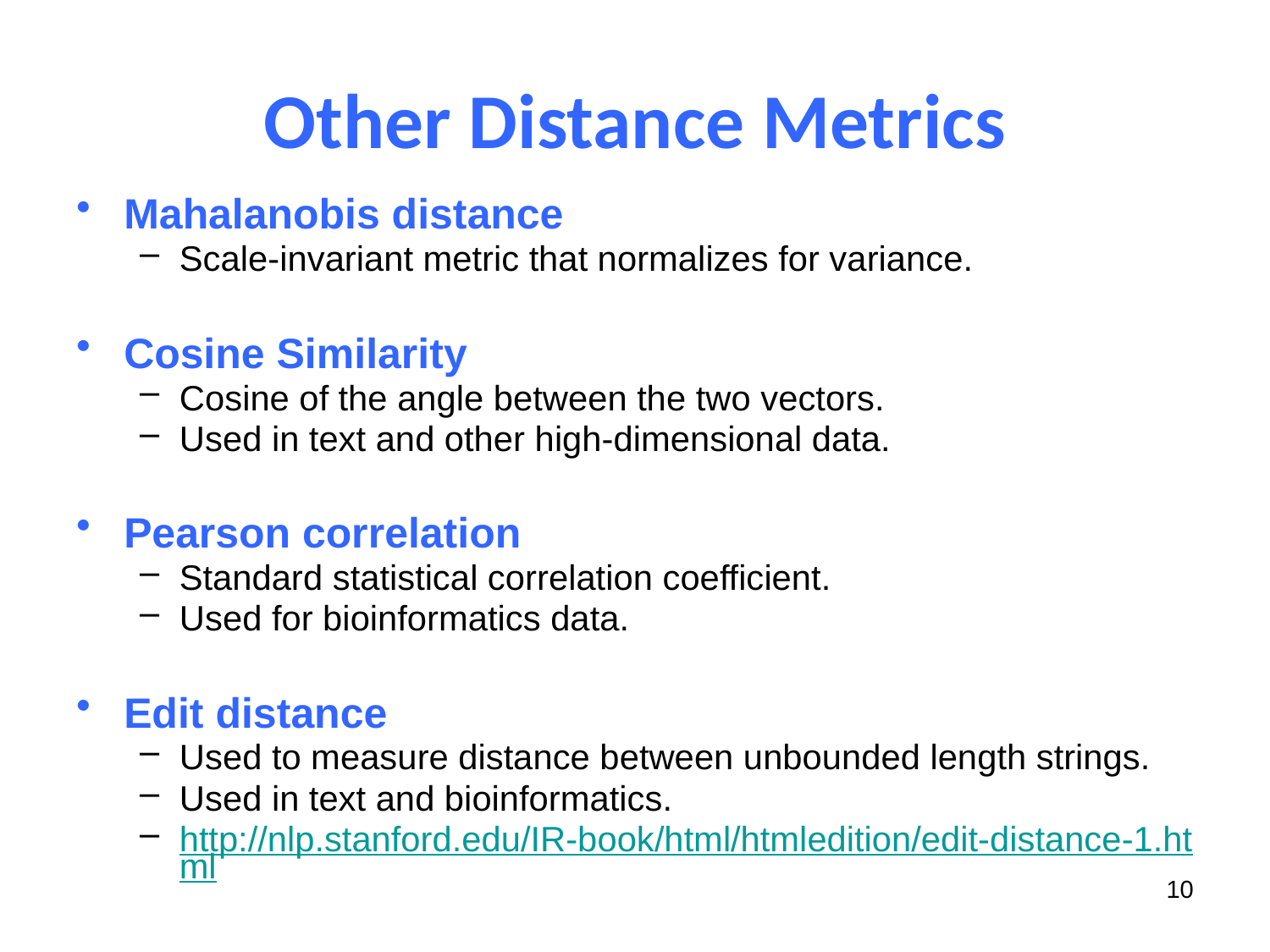

# Other Distance Metrics
Mahalanobis distance
Scale-invariant metric that normalizes for variance.

Cosine Similarity
Cosine of the angle between the two vectors.
Used in text and other high-dimensional data.

Pearson correlation
Standard statistical correlation coefficient.
Used for bioinformatics data.

Edit distance
Used to measure distance between unbounded length strings.
Used in text and bioinformatics.
http://nlp.stanford.edu/IR-book/html/htmledition/edit-distance-1.html
10